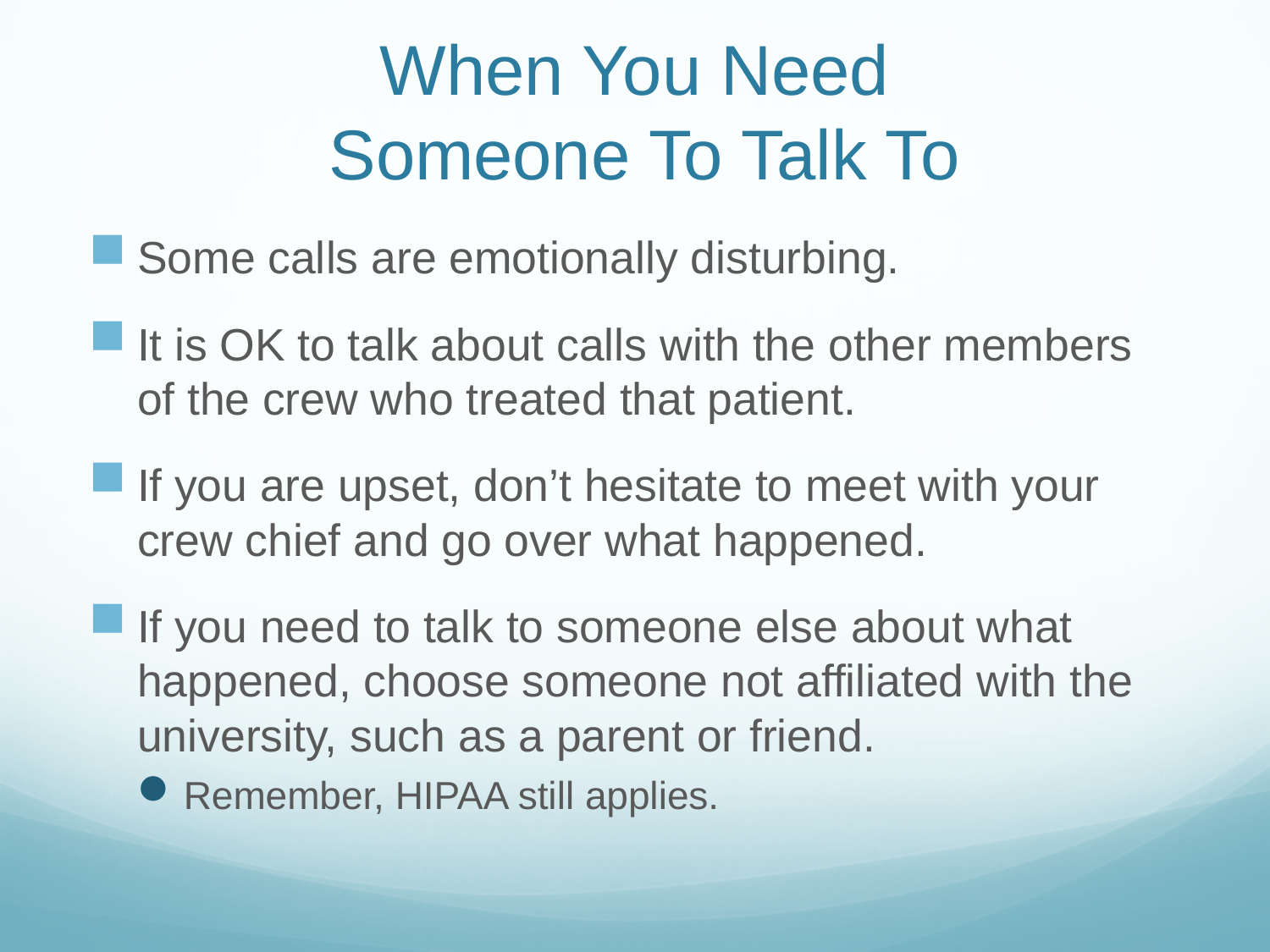

# When You Need Someone To Talk To
Some calls are emotionally disturbing.
It is OK to talk about calls with the other members of the crew who treated that patient.
If you are upset, don’t hesitate to meet with your crew chief and go over what happened.
If you need to talk to someone else about what happened, choose someone not affiliated with the university, such as a parent or friend.
Remember, HIPAA still applies.